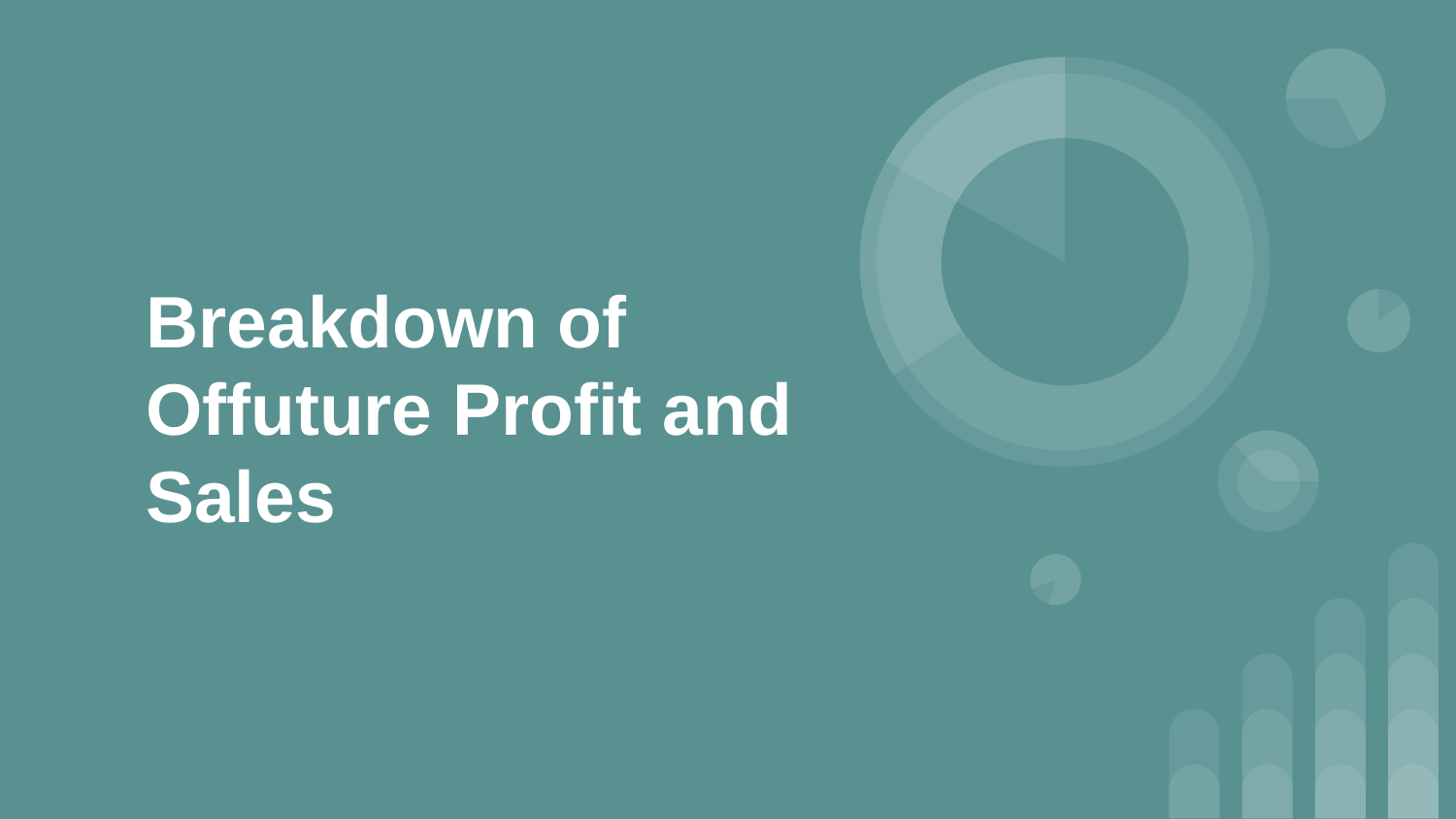

# Breakdown of Offuture Profit and Sales